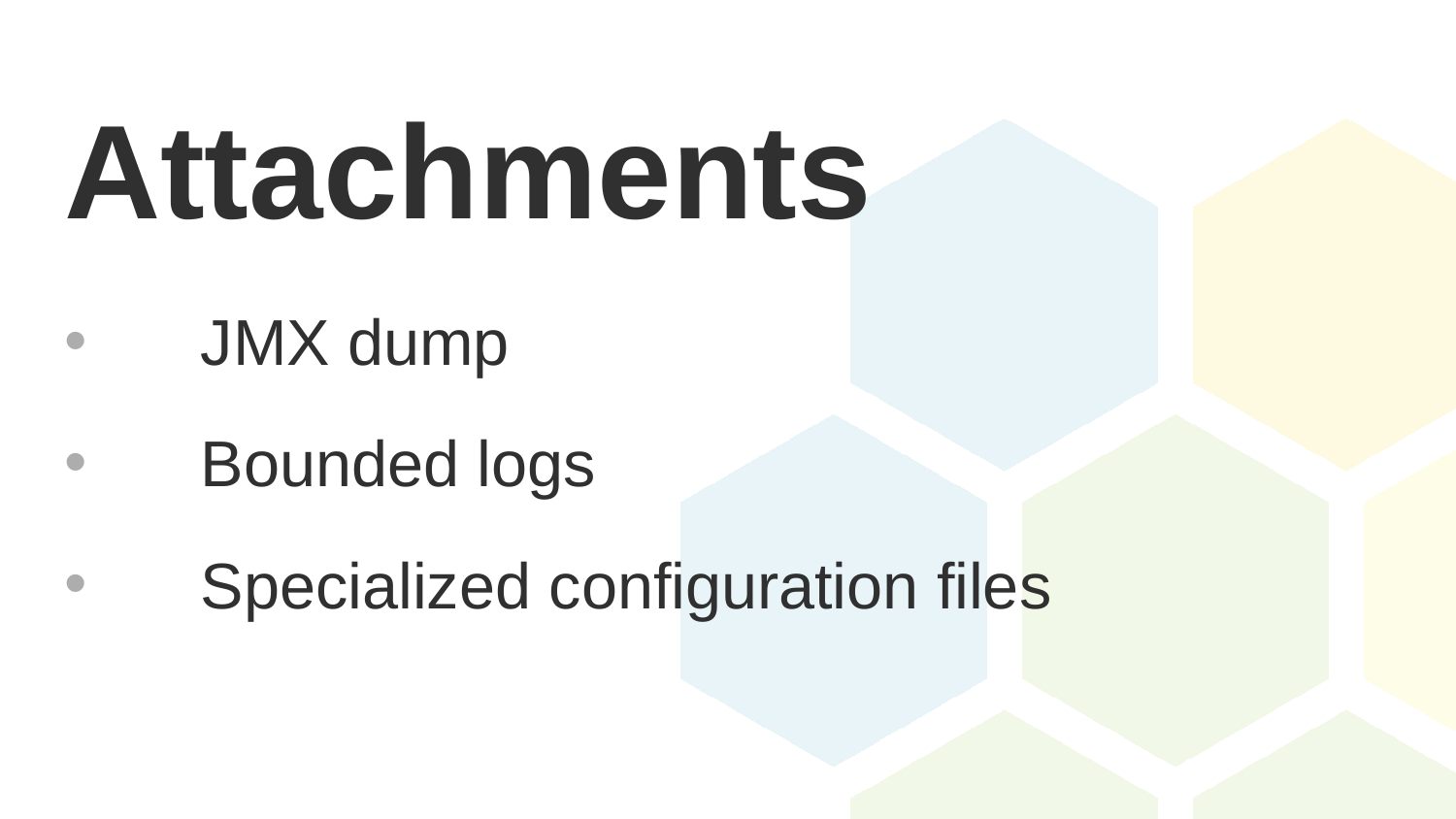

# Attachments
JMX dump
Bounded logs
Specialized configuration files